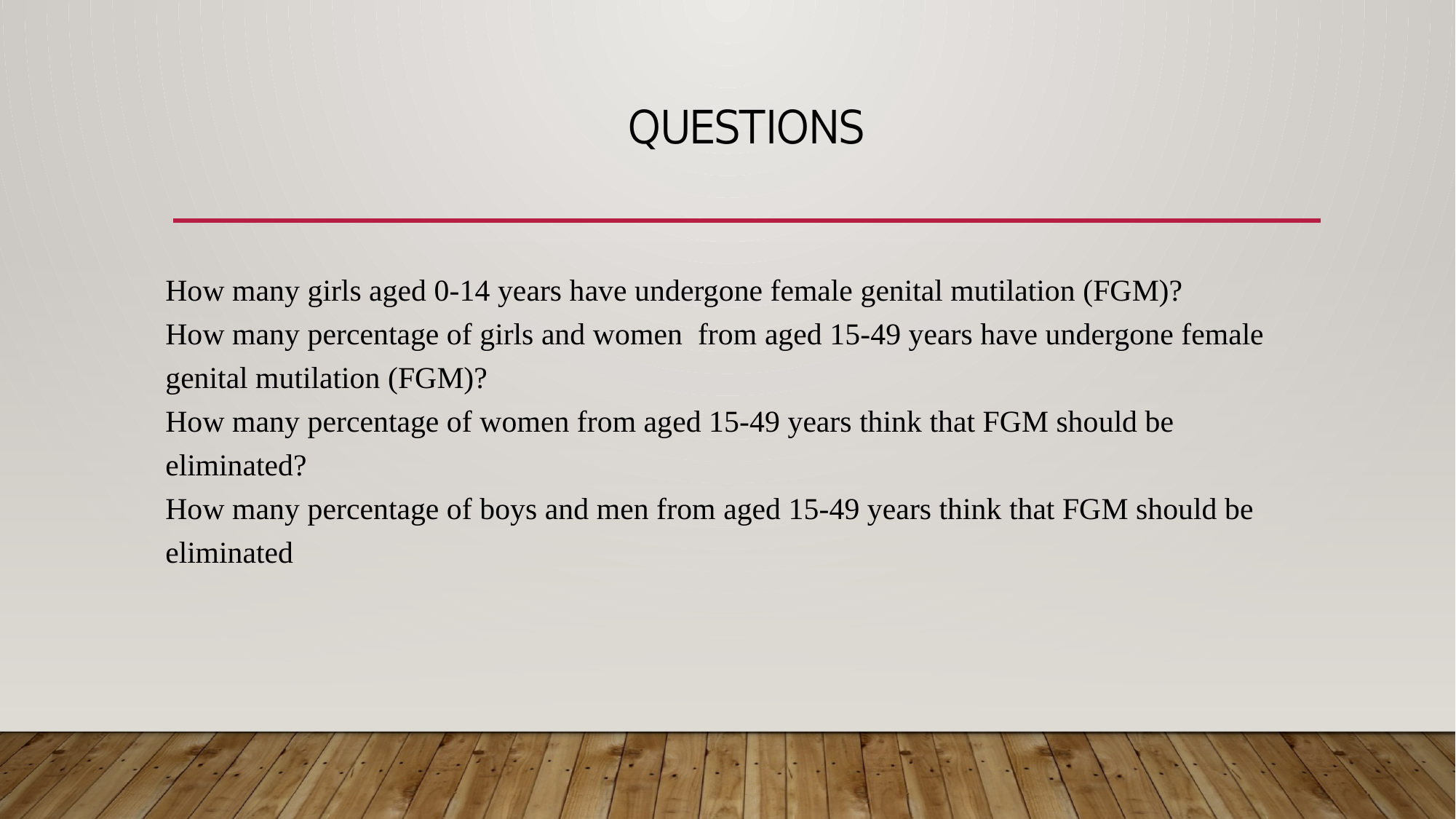

# Questions

How many girls aged 0-14 years have undergone female genital mutilation (FGM)?
How many percentage of girls and women  from aged 15-49 years have undergone female genital mutilation (FGM)?
How many percentage of women from aged 15-49 years think that FGM should be eliminated?
How many percentage of boys and men from aged 15-49 years think that FGM should be eliminated